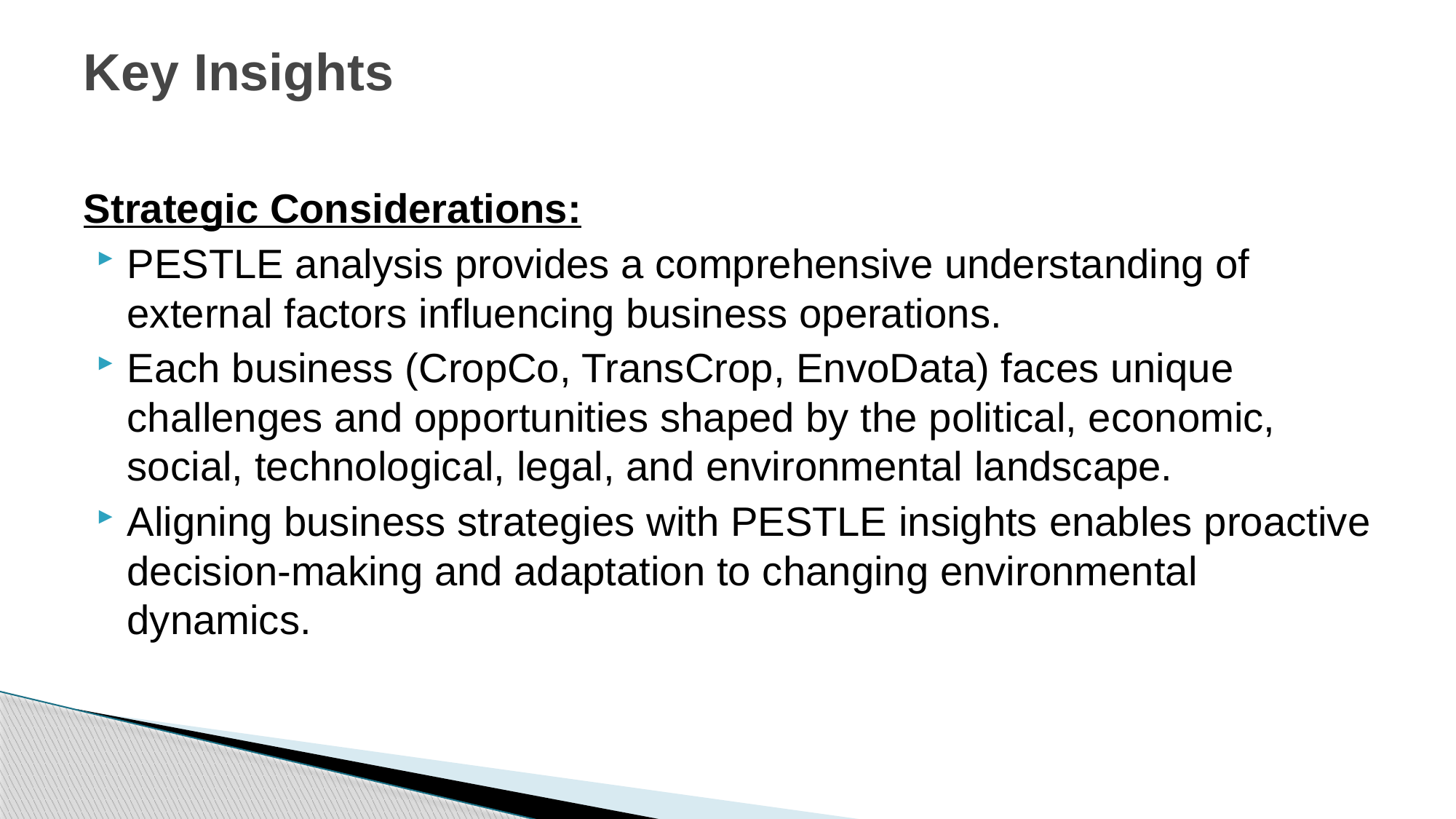

# Key Insights
Strategic Considerations:
PESTLE analysis provides a comprehensive understanding of external factors influencing business operations.
Each business (CropCo, TransCrop, EnvoData) faces unique challenges and opportunities shaped by the political, economic, social, technological, legal, and environmental landscape.
Aligning business strategies with PESTLE insights enables proactive decision-making and adaptation to changing environmental dynamics.